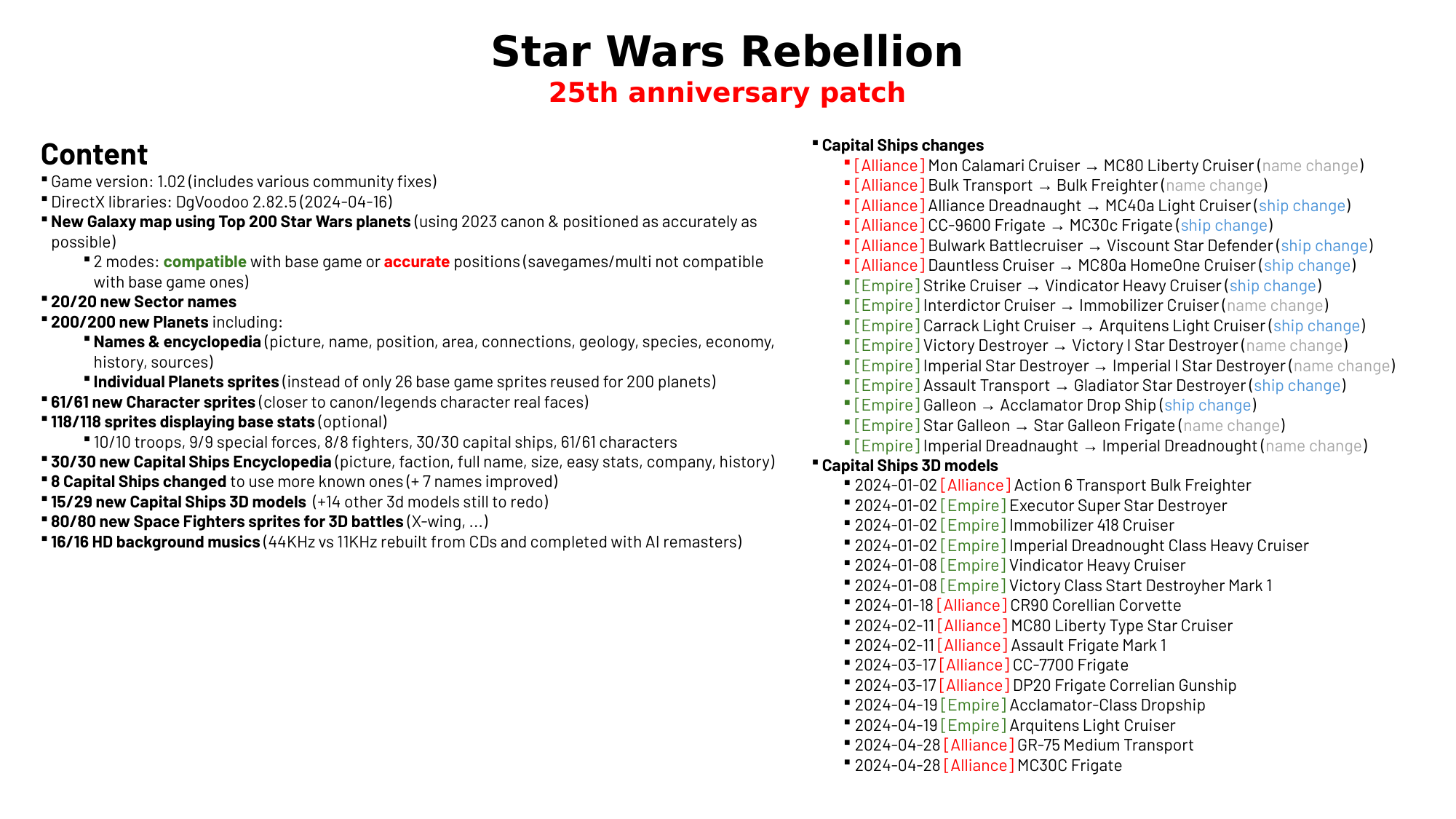

Star Wars Rebellion
25th anniversary patch
Content
Game version: 1.02 (includes various community fixes)
DirectX libraries: DgVoodoo 2.82.5 (2024-04-16)
New Galaxy map using Top 200 Star Wars planets (using 2023 canon & positioned as accurately as possible)
2 modes: compatible with base game or accurate positions (savegames/multi not compatible with base game ones)
20/20 new Sector names
200/200 new Planets including:
Names & encyclopedia (picture, name, position, area, connections, geology, species, economy, history, sources)
Individual Planets sprites (instead of only 26 base game sprites reused for 200 planets)
61/61 new Character sprites (closer to canon/legends character real faces)
118/118 sprites displaying base stats (optional)
10/10 troops, 9/9 special forces, 8/8 fighters, 30/30 capital ships, 61/61 characters
30/30 new Capital Ships Encyclopedia (picture, faction, full name, size, easy stats, company, history)
8 Capital Ships changed to use more known ones (+ 7 names improved)
15/29 new Capital Ships 3D models  (+14 other 3d models still to redo)
80/80 new Space Fighters sprites for 3D battles (X-wing, ...)
16/16 HD background musics (44KHz vs 11KHz rebuilt from CDs and completed with AI remasters)
Capital Ships changes
[Alliance] Mon Calamari Cruiser → MC80 Liberty Cruiser (name change)
[Alliance] Bulk Transport → Bulk Freighter (name change)
[Alliance] Alliance Dreadnaught → MC40a Light Cruiser (ship change)
[Alliance] CC-9600 Frigate → MC30c Frigate (ship change)
[Alliance] Bulwark Battlecruiser → Viscount Star Defender (ship change)
[Alliance] Dauntless Cruiser → MC80a HomeOne Cruiser (ship change)
[Empire] Strike Cruiser → Vindicator Heavy Cruiser (ship change)
[Empire] Interdictor Cruiser → Immobilizer Cruiser (name change)
[Empire] Carrack Light Cruiser → Arquitens Light Cruiser (ship change)
[Empire] Victory Destroyer → Victory I Star Destroyer (name change)
[Empire] Imperial Star Destroyer → Imperial I Star Destroyer (name change)
[Empire] Assault Transport → Gladiator Star Destroyer (ship change)
[Empire] Galleon → Acclamator Drop Ship (ship change)
[Empire] Star Galleon → Star Galleon Frigate (name change)
[Empire] Imperial Dreadnaught → Imperial Dreadnought (name change)
Capital Ships 3D models
2024-01-02 [Alliance] Action 6 Transport Bulk Freighter
2024-01-02 [Empire] Executor Super Star Destroyer
2024-01-02 [Empire] Immobilizer 418 Cruiser
2024-01-02 [Empire] Imperial Dreadnought Class Heavy Cruiser
2024-01-08 [Empire] Vindicator Heavy Cruiser
2024-01-08 [Empire] Victory Class Start Destroyher Mark 1
2024-01-18 [Alliance] CR90 Corellian Corvette
2024-02-11 [Alliance] MC80 Liberty Type Star Cruiser
2024-02-11 [Alliance] Assault Frigate Mark 1
2024-03-17 [Alliance] CC-7700 Frigate
2024-03-17 [Alliance] DP20 Frigate Correlian Gunship
2024-04-19 [Empire] Acclamator-Class Dropship
2024-04-19 [Empire] Arquitens Light Cruiser
2024-04-28 [Alliance] GR-75 Medium Transport
2024-04-28 [Alliance] MC30C Frigate